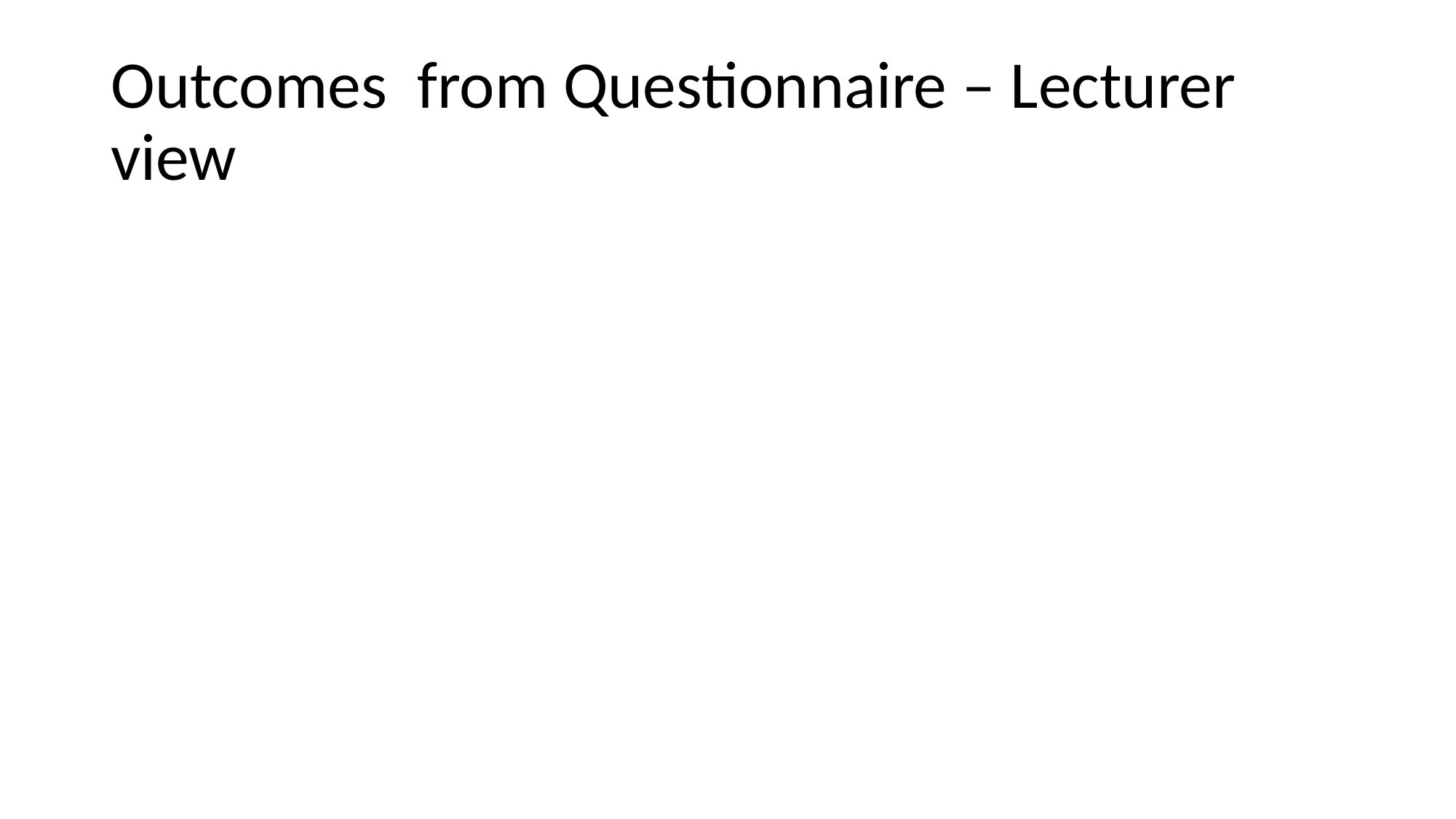

# Outcomes  from Questionnaire – Lecturer view